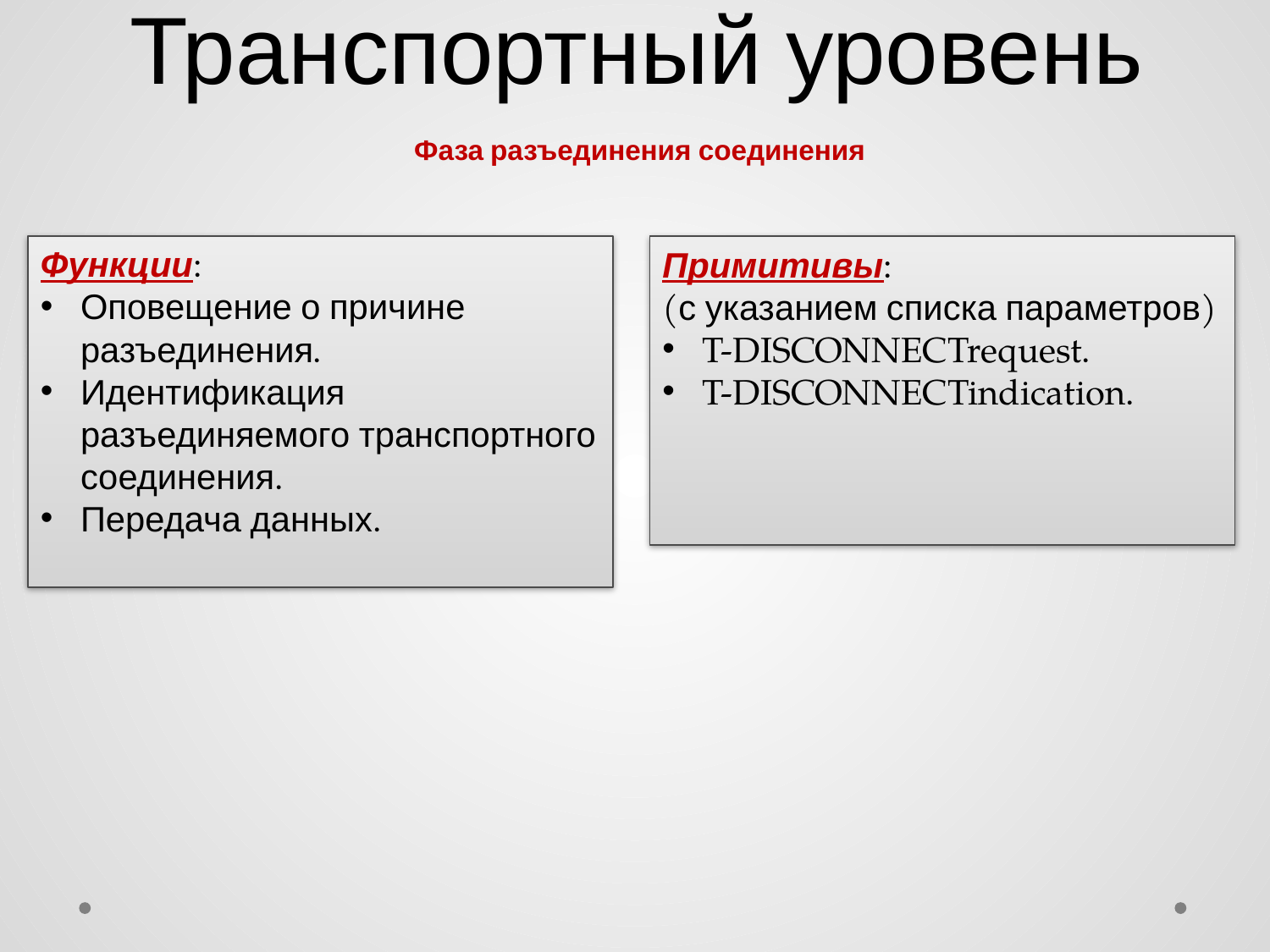

# Транспортный уровень
Фаза разъединения соединения
Функции:
Оповещение о причине разъединения.
Идентификация разъединяемого транспортного соединения.
Передача данных.

Примитивы:
(с указанием списка параметров)
T-DISCONNECTrequest.
T-DISCONNECTindication.